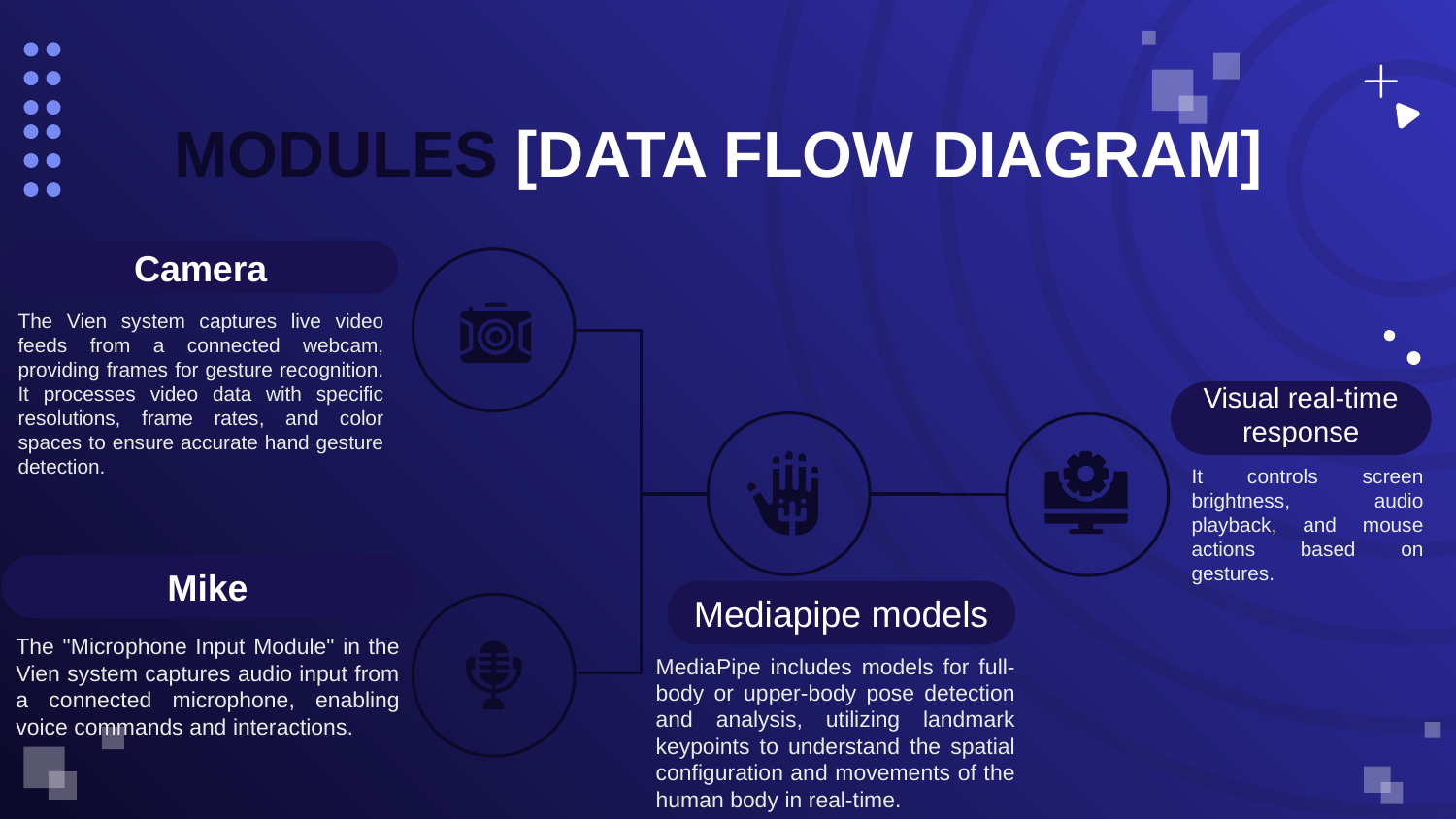

# MODULES [DATA FLOW DIAGRAM]
Camera
The Vien system captures live video feeds from a connected webcam, providing frames for gesture recognition. It processes video data with specific resolutions, frame rates, and color spaces to ensure accurate hand gesture detection.

Visual real-time response

It controls screen brightness, audio playback, and mouse actions based on gestures.

Mike
The "Microphone Input Module" in the Vien system captures audio input from a connected microphone, enabling voice commands and interactions.
Mediapipe models
MediaPipe includes models for full-body or upper-body pose detection and analysis, utilizing landmark keypoints to understand the spatial configuration and movements of the human body in real-time.